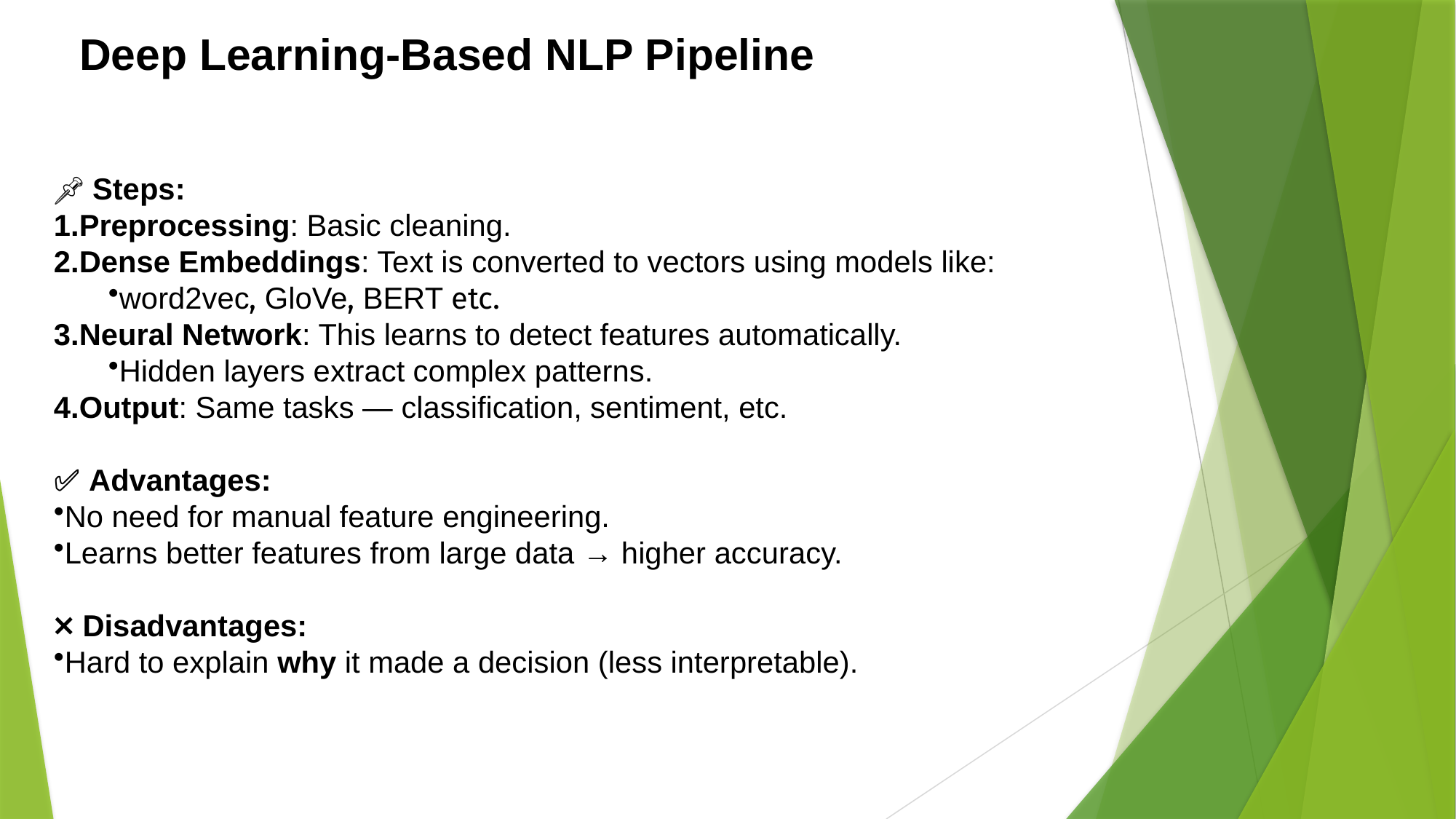

# Deep Learning-Based NLP Pipeline
📌 Steps:
Preprocessing: Basic cleaning.
Dense Embeddings: Text is converted to vectors using models like:
word2vec, GloVe, BERT etc.
Neural Network: This learns to detect features automatically.
Hidden layers extract complex patterns.
Output: Same tasks — classification, sentiment, etc.

✅ Advantages:
No need for manual feature engineering.
Learns better features from large data → higher accuracy.

❌ Disadvantages:
Hard to explain why it made a decision (less interpretable).